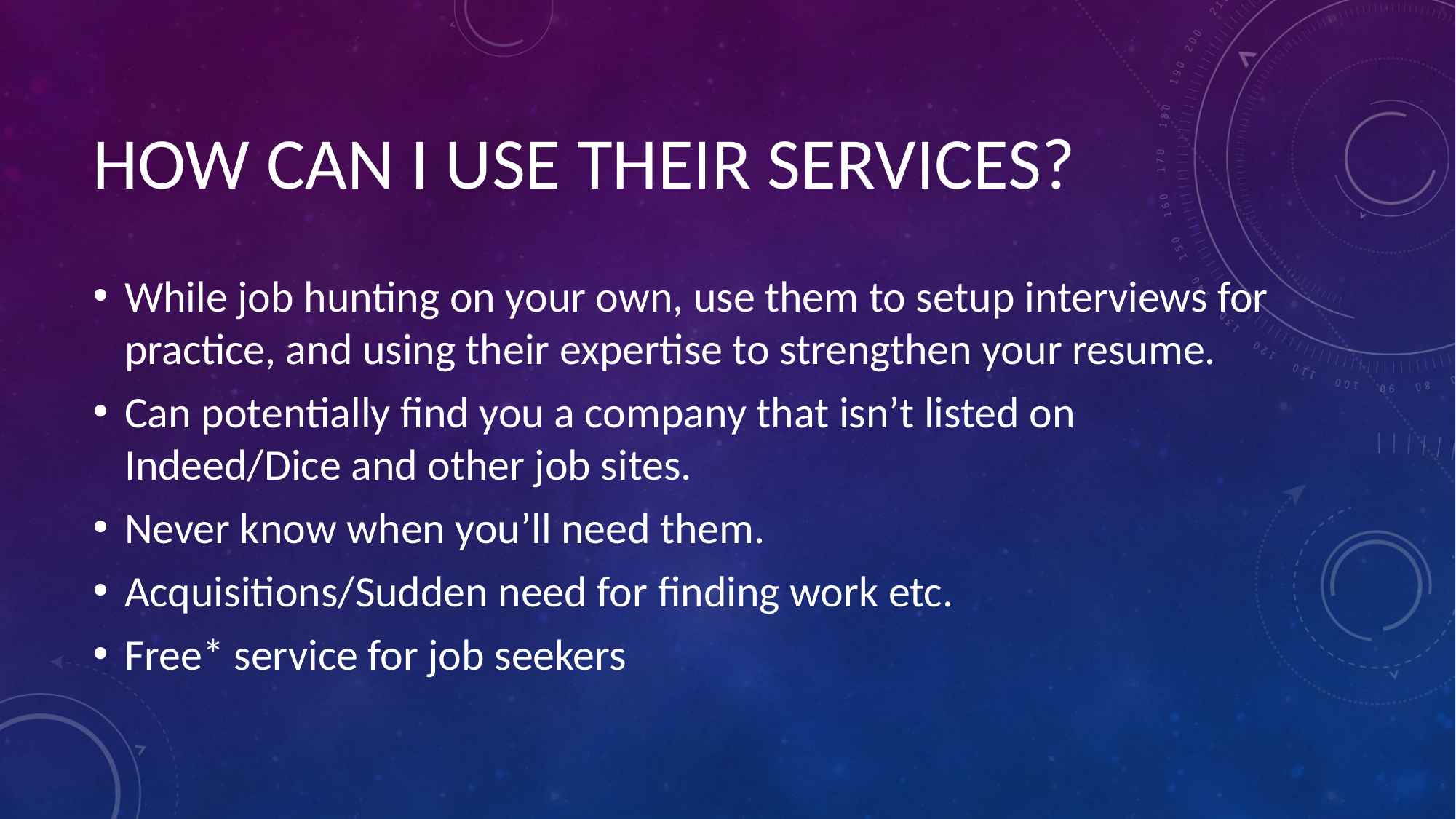

# How can I use their services?
While job hunting on your own, use them to setup interviews for practice, and using their expertise to strengthen your resume.
Can potentially find you a company that isn’t listed on Indeed/Dice and other job sites.
Never know when you’ll need them.
Acquisitions/Sudden need for finding work etc.
Free* service for job seekers